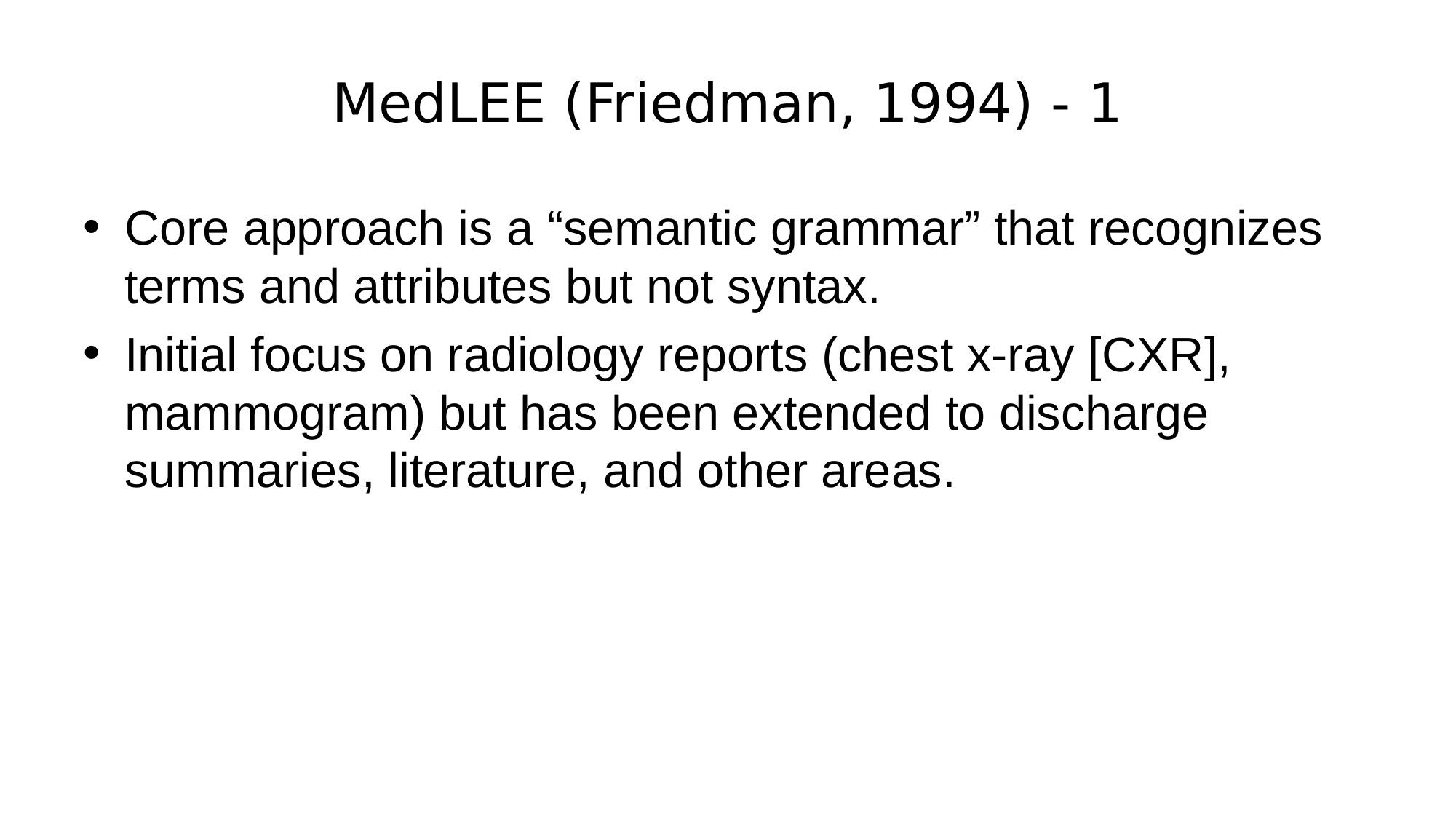

# MedLEE (Friedman, 1994) - 1
Core approach is a “semantic grammar” that recognizes terms and attributes but not syntax.
Initial focus on radiology reports (chest x-ray [CXR], mammogram) but has been extended to discharge summaries, literature, and other areas.